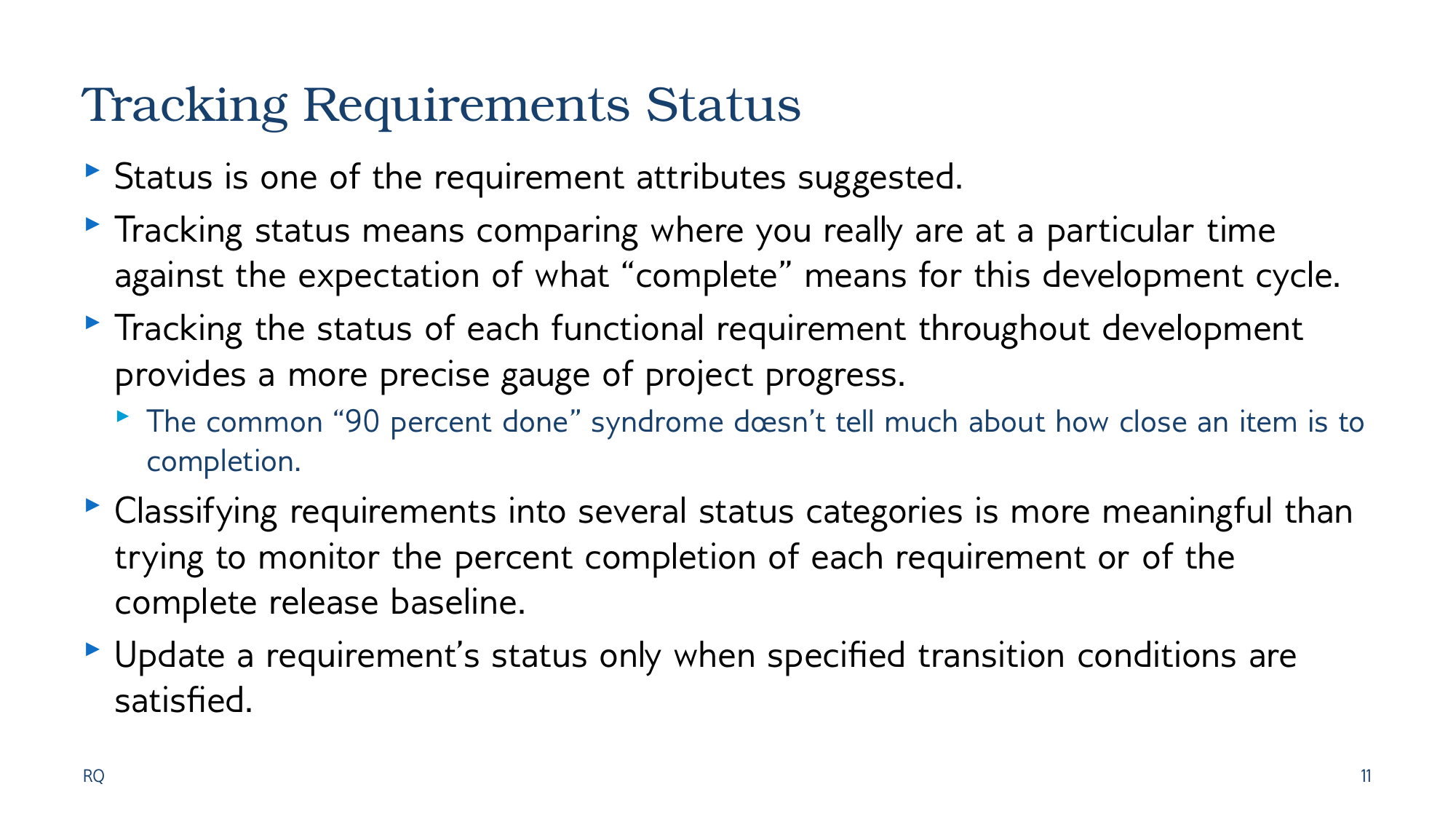

# Tracking Requirements Status
Status is one of the requirement attributes suggested.
Tracking status means comparing where you really are at a particular time against the expectation of what “complete” means for this development cycle.
Tracking the status of each functional requirement throughout development provides a more precise gauge of project progress.
The common “90 percent done” syndrome doesn’t tell much about how close an item is to completion.
Classifying requirements into several status categories is more meaningful than trying to monitor the percent completion of each requirement or of the complete release baseline.
Update a requirement’s status only when specified transition conditions are satisfied.

RQ
11